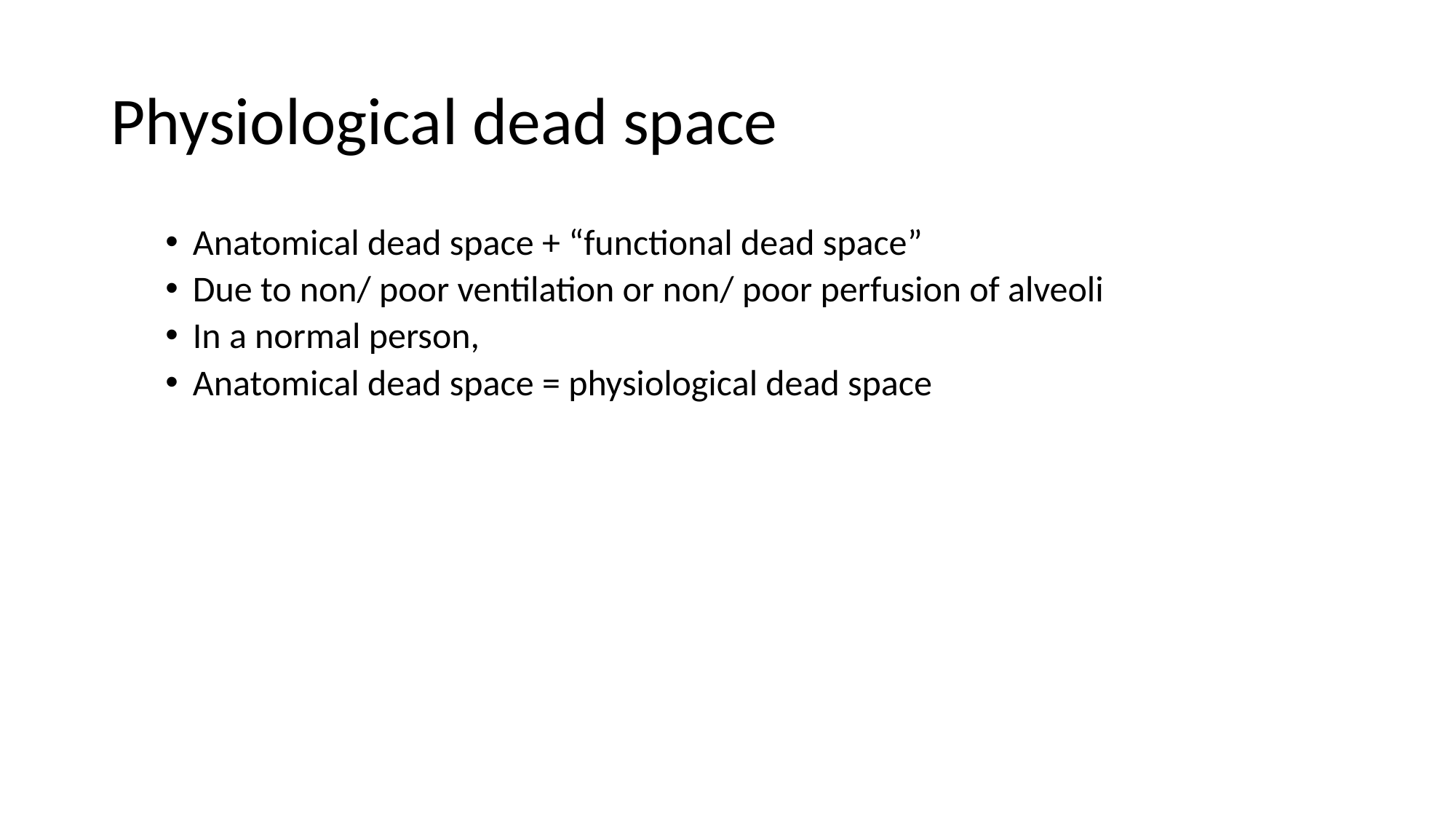

# Physiological dead space
Anatomical dead space + “functional dead space”
Due to non/ poor ventilation or non/ poor perfusion of alveoli
In a normal person,
Anatomical dead space = physiological dead space